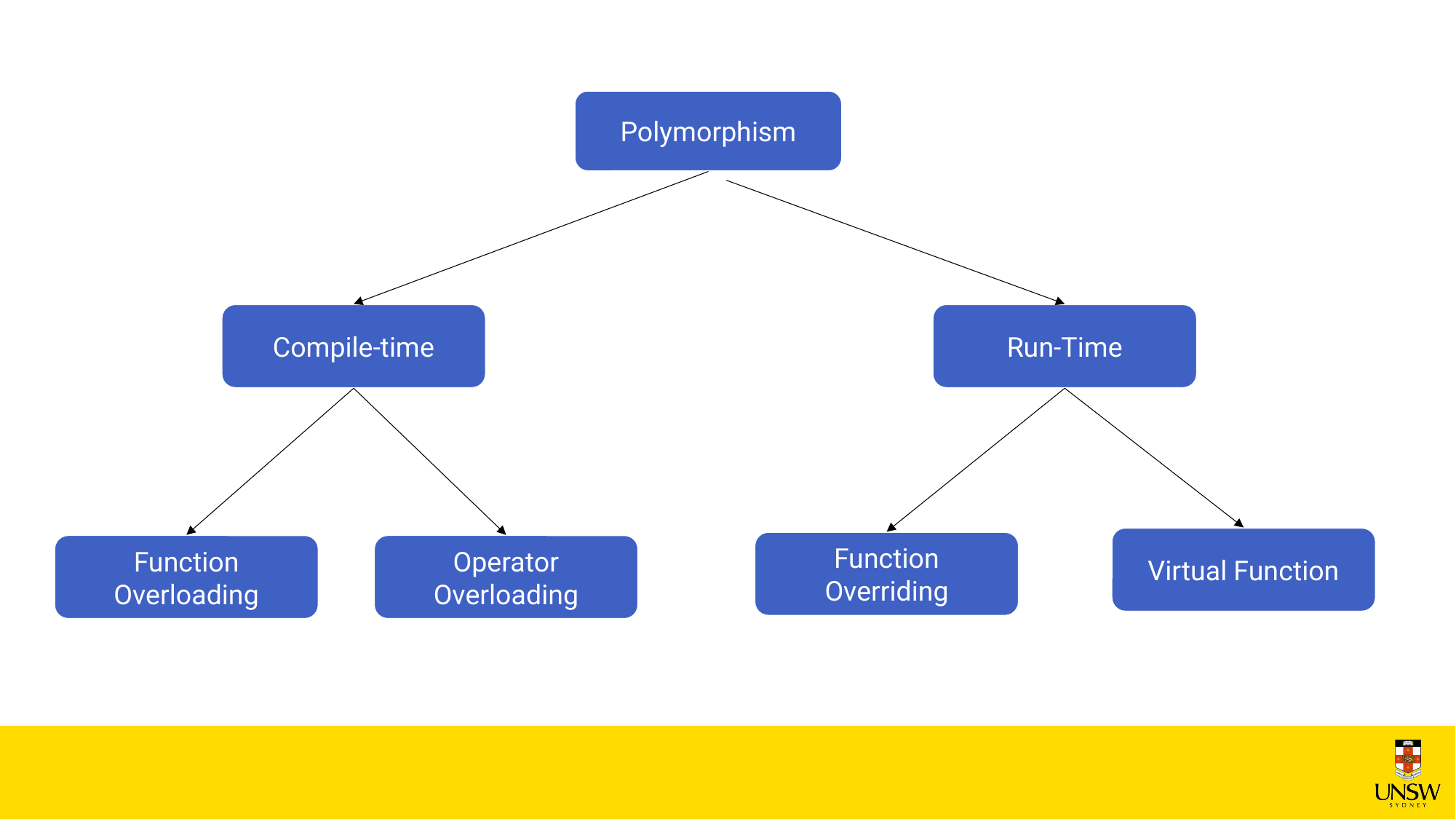

Polymorphism
Compile-time
Run-Time
Virtual Function
Function Overriding
Function Overloading
Operator Overloading